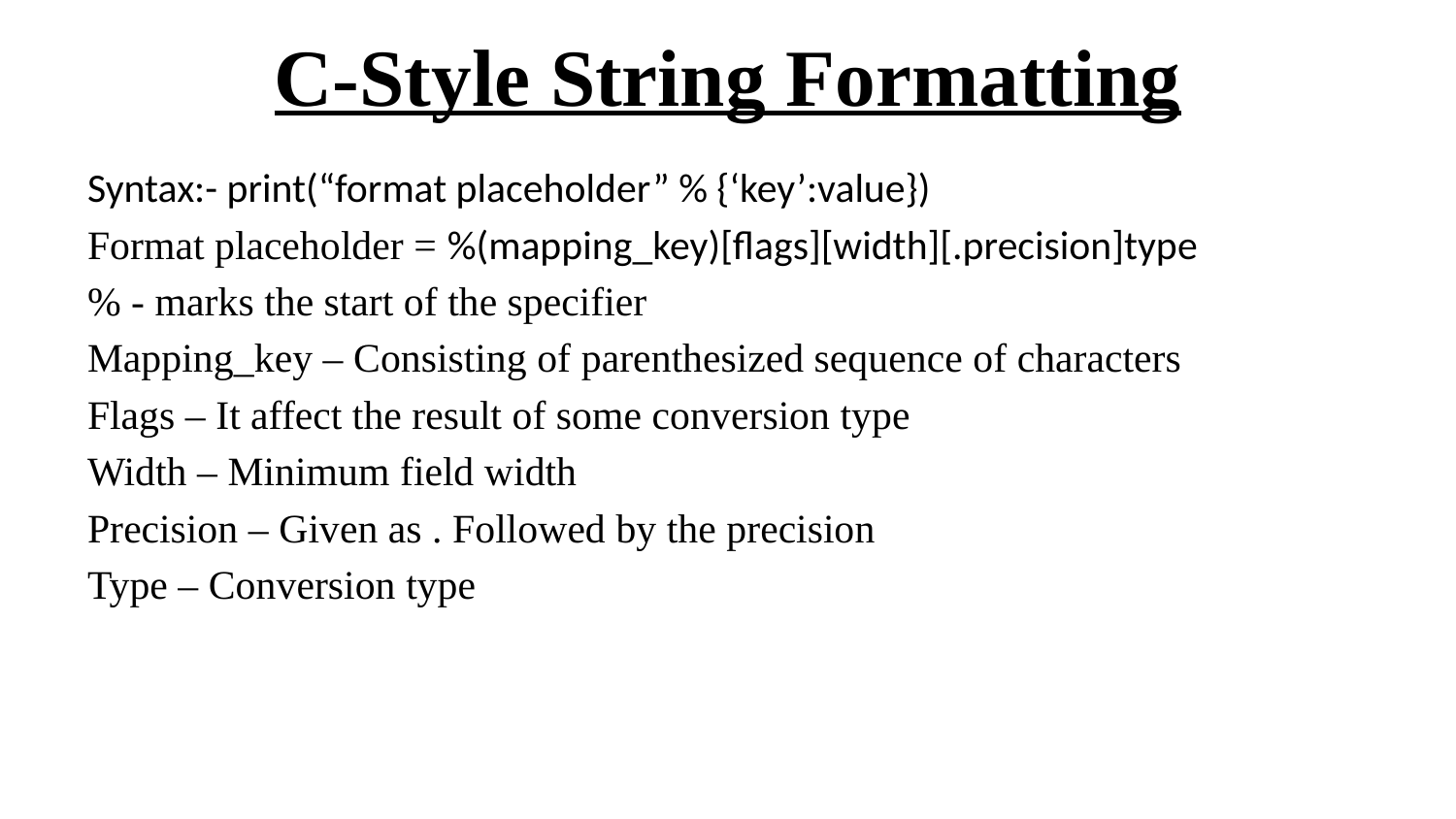

# C-Style String Formatting
Syntax:- print(“format placeholder” % {‘key’:value})
Format placeholder = %(mapping_key)[flags][width][.precision]type
% - marks the start of the specifier
Mapping_key – Consisting of parenthesized sequence of characters
Flags – It affect the result of some conversion type
Width – Minimum field width
Precision – Given as . Followed by the precision
Type – Conversion type